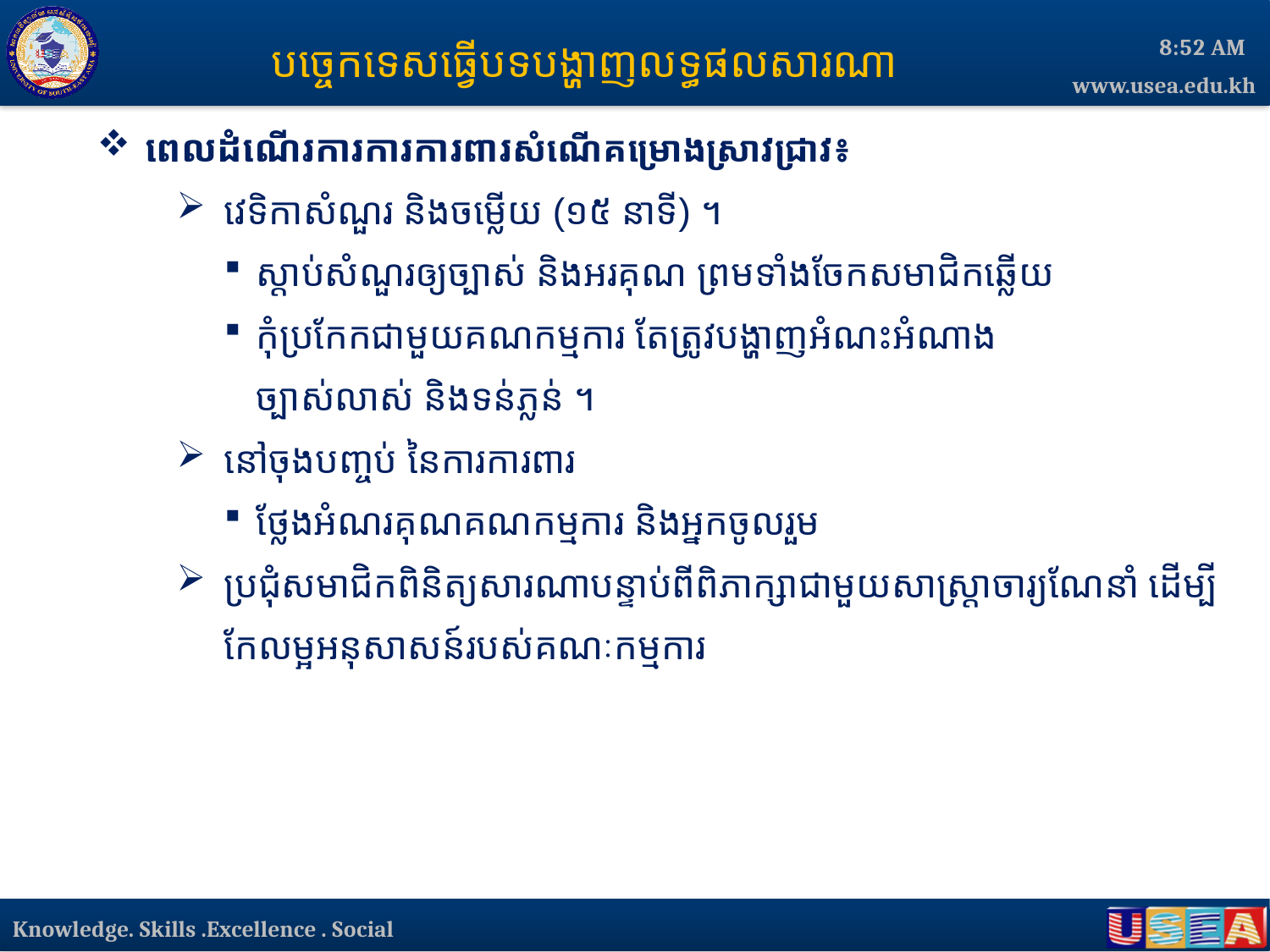

បច្ចេកទេសធ្វើបទបង្ហាញលទ្ធផលសារណា
8:52 AM
ពេលដំណើរការការការពារសំណើគម្រោងស្រាវជ្រាវ៖
វេទិកាសំណួរ និងចម្លើយ (១៥ នាទី) ។
ស្តាប់សំណួរឲ្យច្បាស់ និងអរគុណ ព្រមទាំងចែកសមាជិកឆ្លើយ
កុំប្រកែកជាមួយគណកម្មការ តែត្រូវបង្ហាញអំណះអំណាង
ច្បាស់លាស់ និងទន់ភ្លន់ ។
នៅចុងបញ្ចប់ នៃការការពារ
ថ្លែងអំណរគុណគណកម្មការ និងអ្នកចូលរួម
ប្រជុំសមាជិកពិនិត្យសារណាបន្ទាប់ពីពិភាក្សាជាមួយសាស្ត្រាចារ្យណែនាំ ដើម្បីកែលម្អអនុសាសន៍របស់គណៈកម្មការ